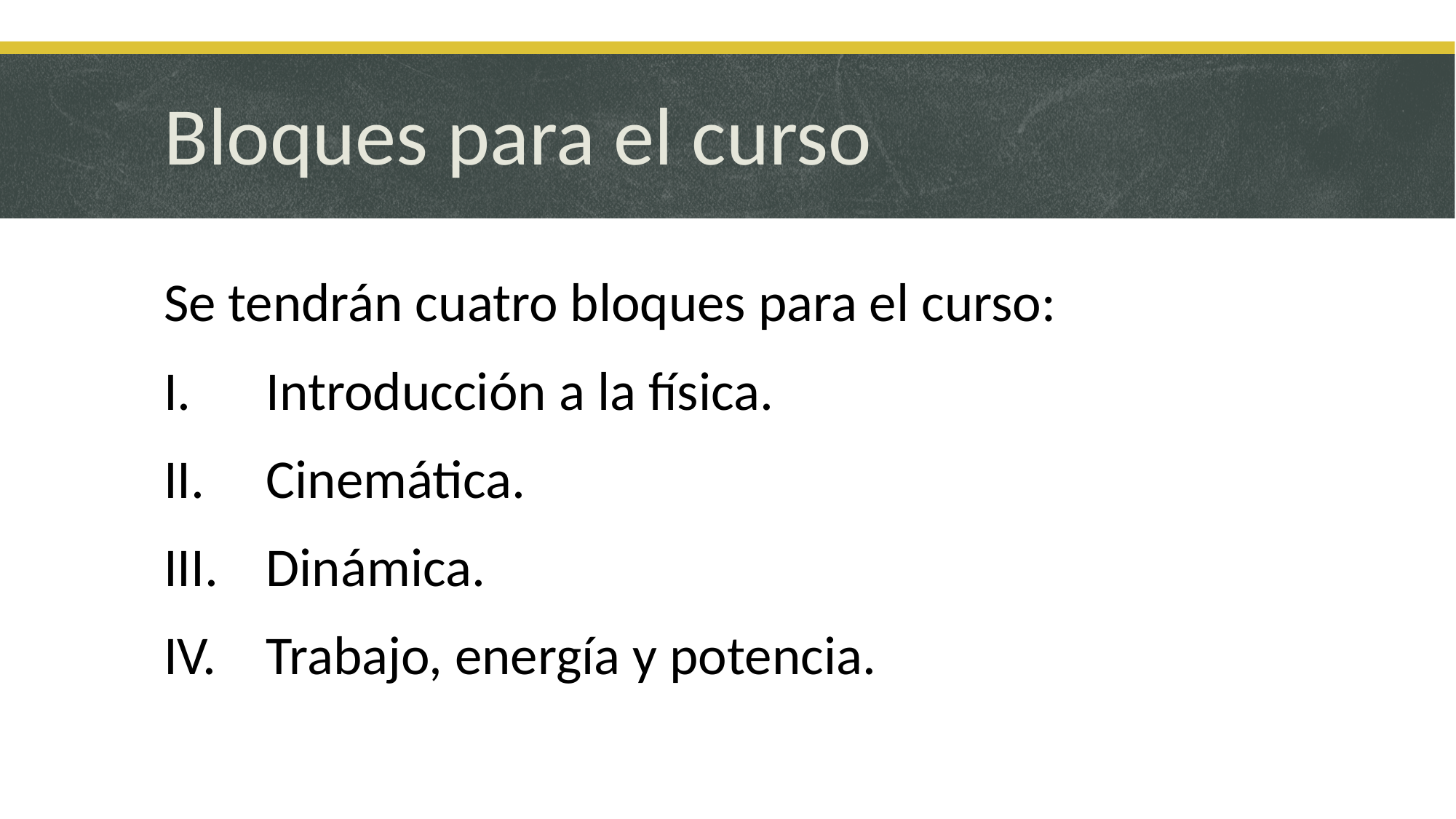

# Bloques para el curso
Se tendrán cuatro bloques para el curso:
Introducción a la física.
Cinemática.
Dinámica.
Trabajo, energía y potencia.